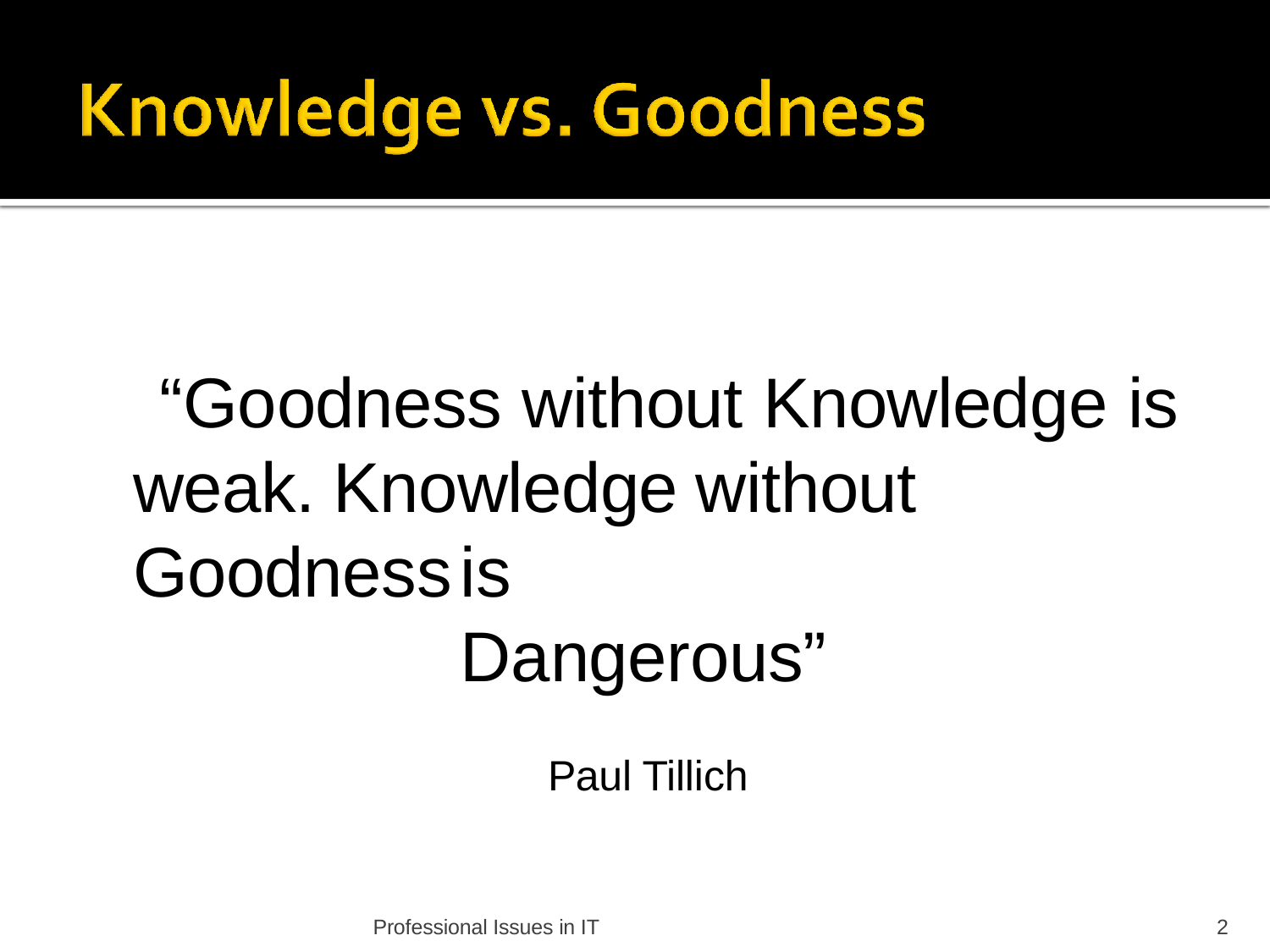

# “Goodness without Knowledge is
weak. Knowledge without Goodness
is Dangerous”
Paul Tillich
Professional Issues in IT
2